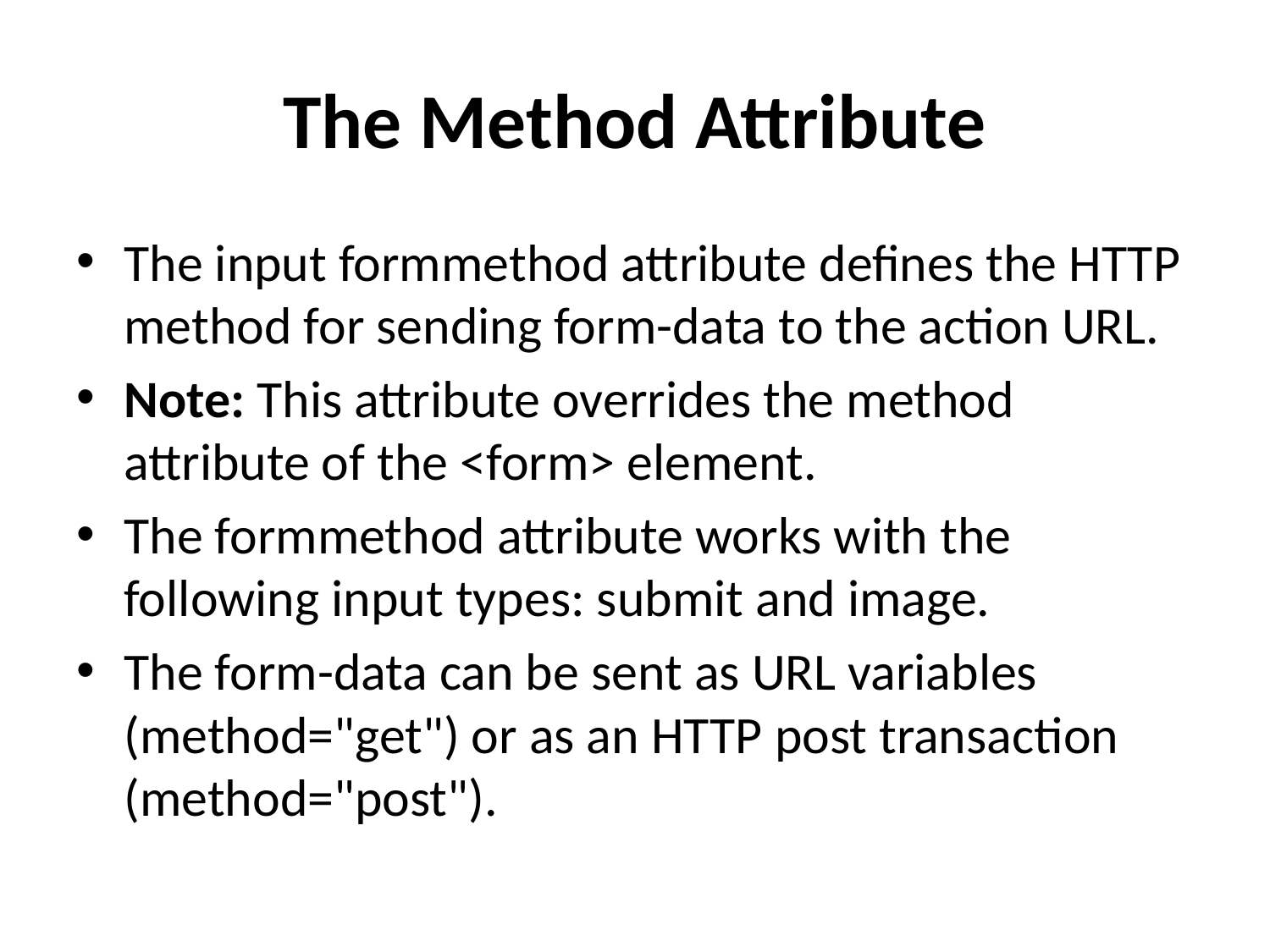

# The Method Attribute
The input formmethod attribute defines the HTTP method for sending form-data to the action URL.
Note: This attribute overrides the method attribute of the <form> element.
The formmethod attribute works with the following input types: submit and image.
The form-data can be sent as URL variables (method="get") or as an HTTP post transaction (method="post").